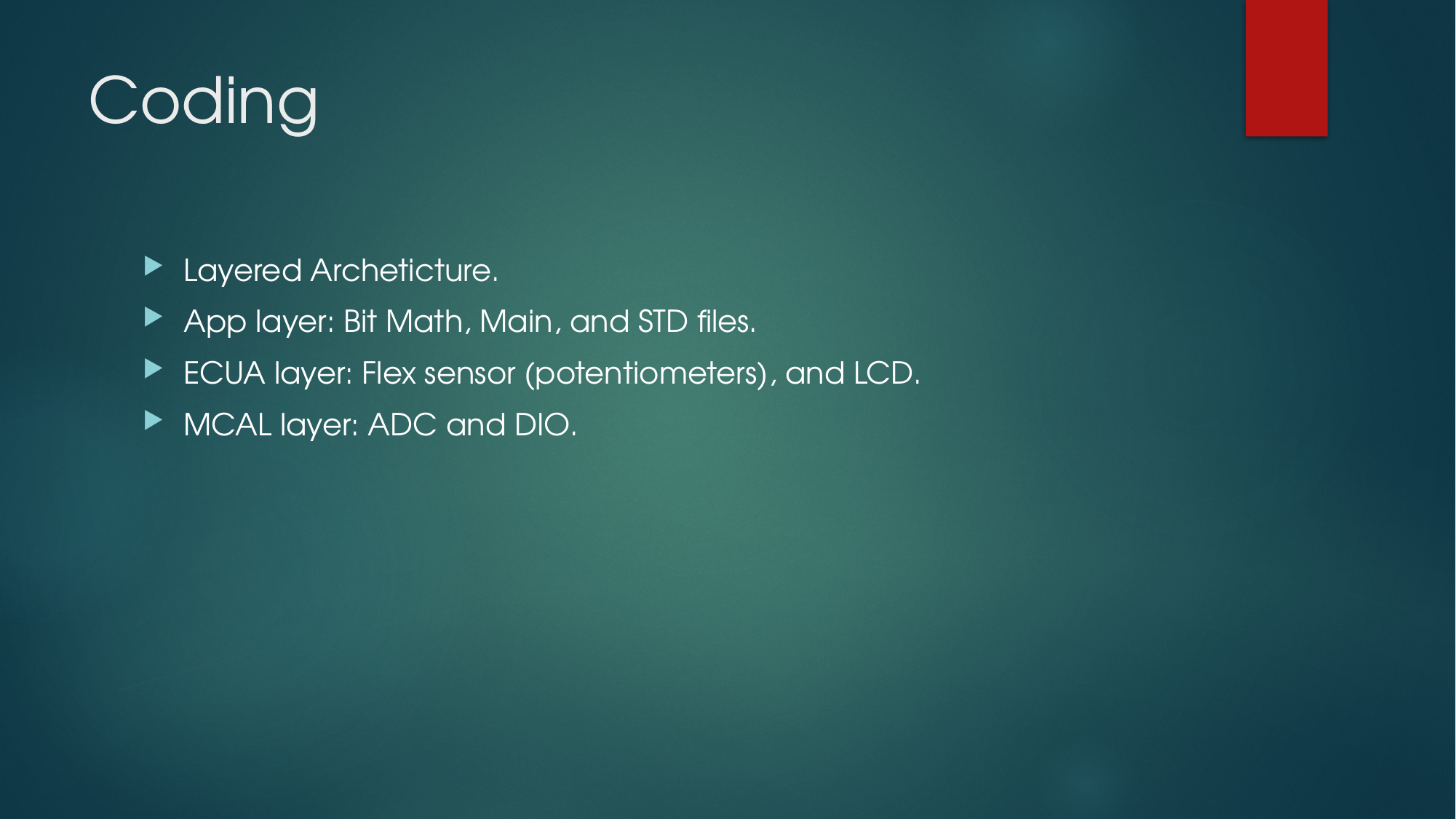

# Coding
Layered Archeticture.
App layer: Bit Math, Main, and STD files.
ECUA layer: Flex sensor (potentiometers), and LCD.
MCAL layer: ADC and DIO.